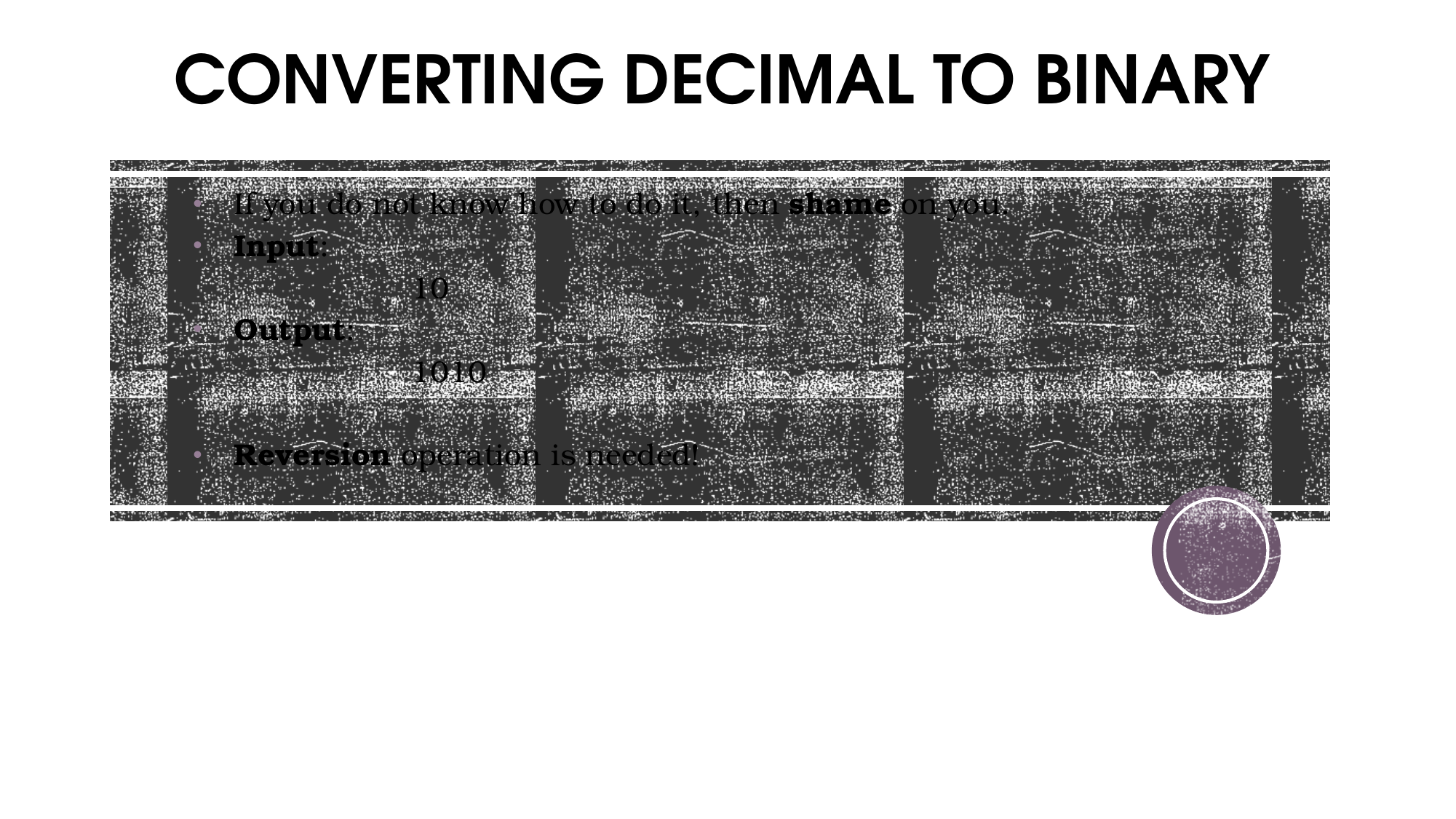

# CONVERTING DECIMAL TO BINARY
If you do not know how to do it, then shame on you.
Input:
		10
Output:
		1010

Reversion operation is needed!